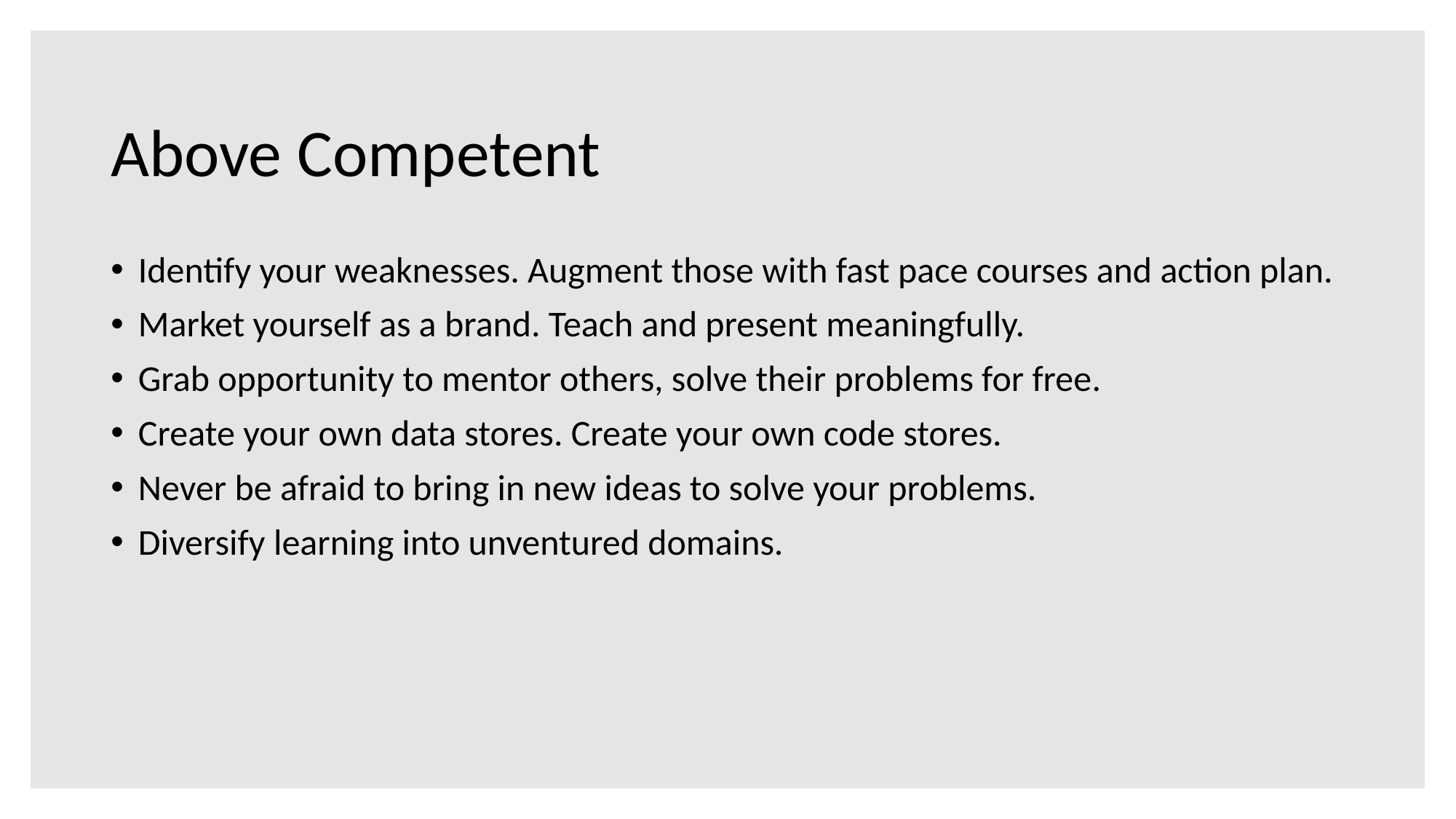

# Above Competent
Identify your weaknesses. Augment those with fast pace courses and action plan.
Market yourself as a brand. Teach and present meaningfully.
Grab opportunity to mentor others, solve their problems for free.
Create your own data stores. Create your own code stores.
Never be afraid to bring in new ideas to solve your problems.
Diversify learning into unventured domains.